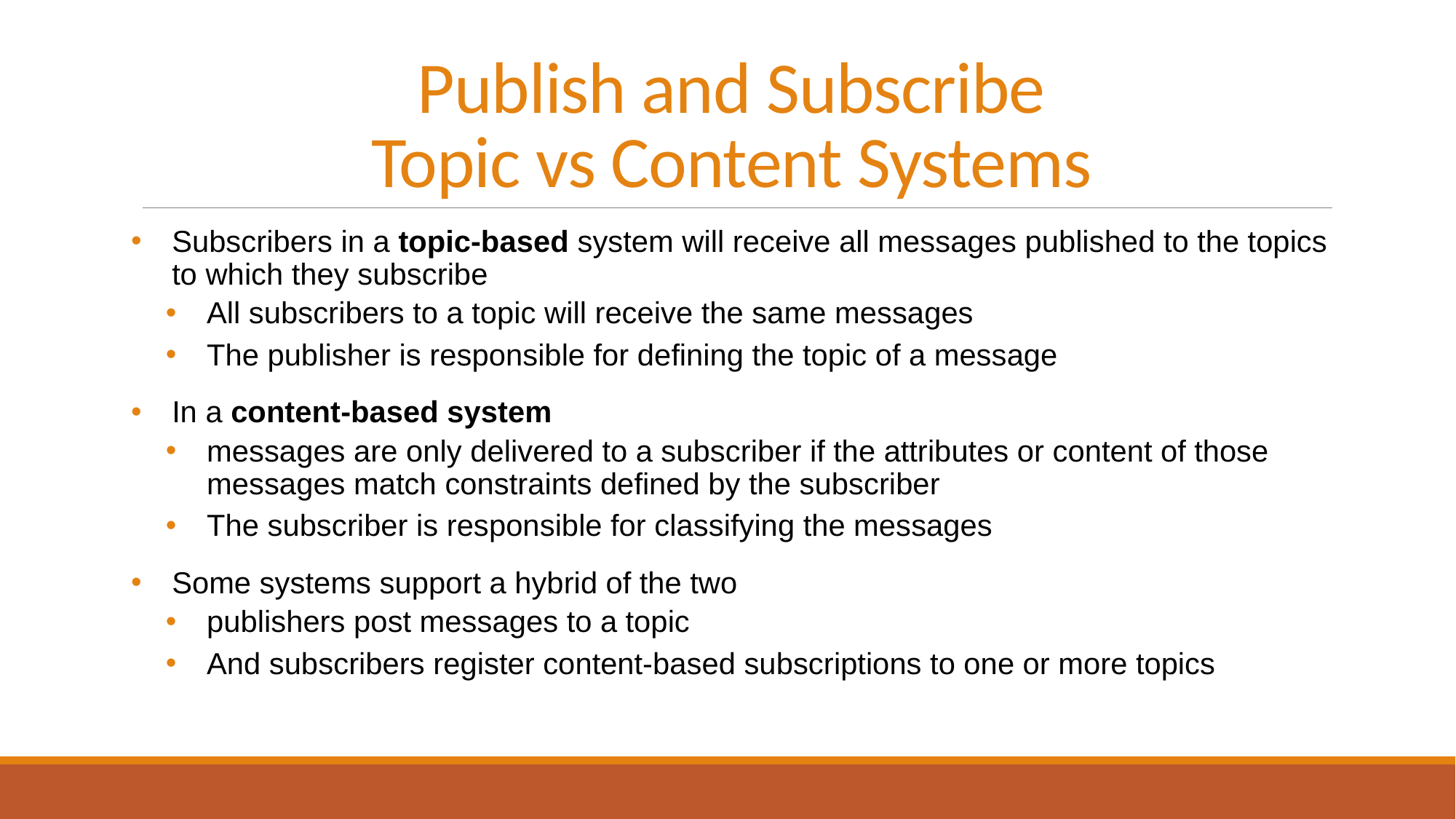

# Publish and Subscribe Topic vs Content Systems
Subscribers in a topic-based system will receive all messages published to the topics to which they subscribe
All subscribers to a topic will receive the same messages
The publisher is responsible for defining the topic of a message
In a content-based system
messages are only delivered to a subscriber if the attributes or content of those messages match constraints defined by the subscriber
The subscriber is responsible for classifying the messages
Some systems support a hybrid of the two
publishers post messages to a topic
And subscribers register content-based subscriptions to one or more topics